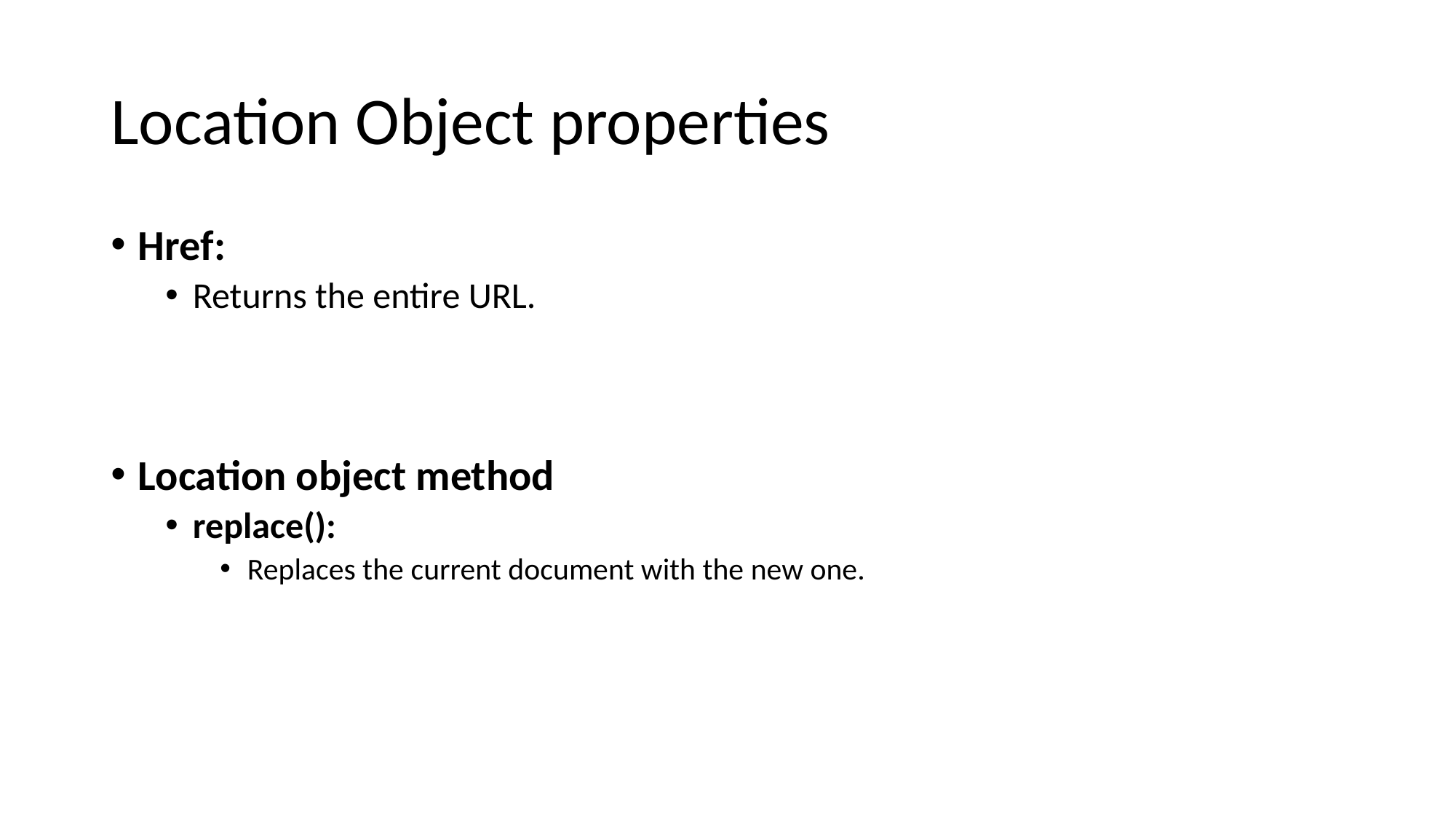

# Location Object properties
Href:
Returns the entire URL.

Location object method
replace():
Replaces the current document with the new one.